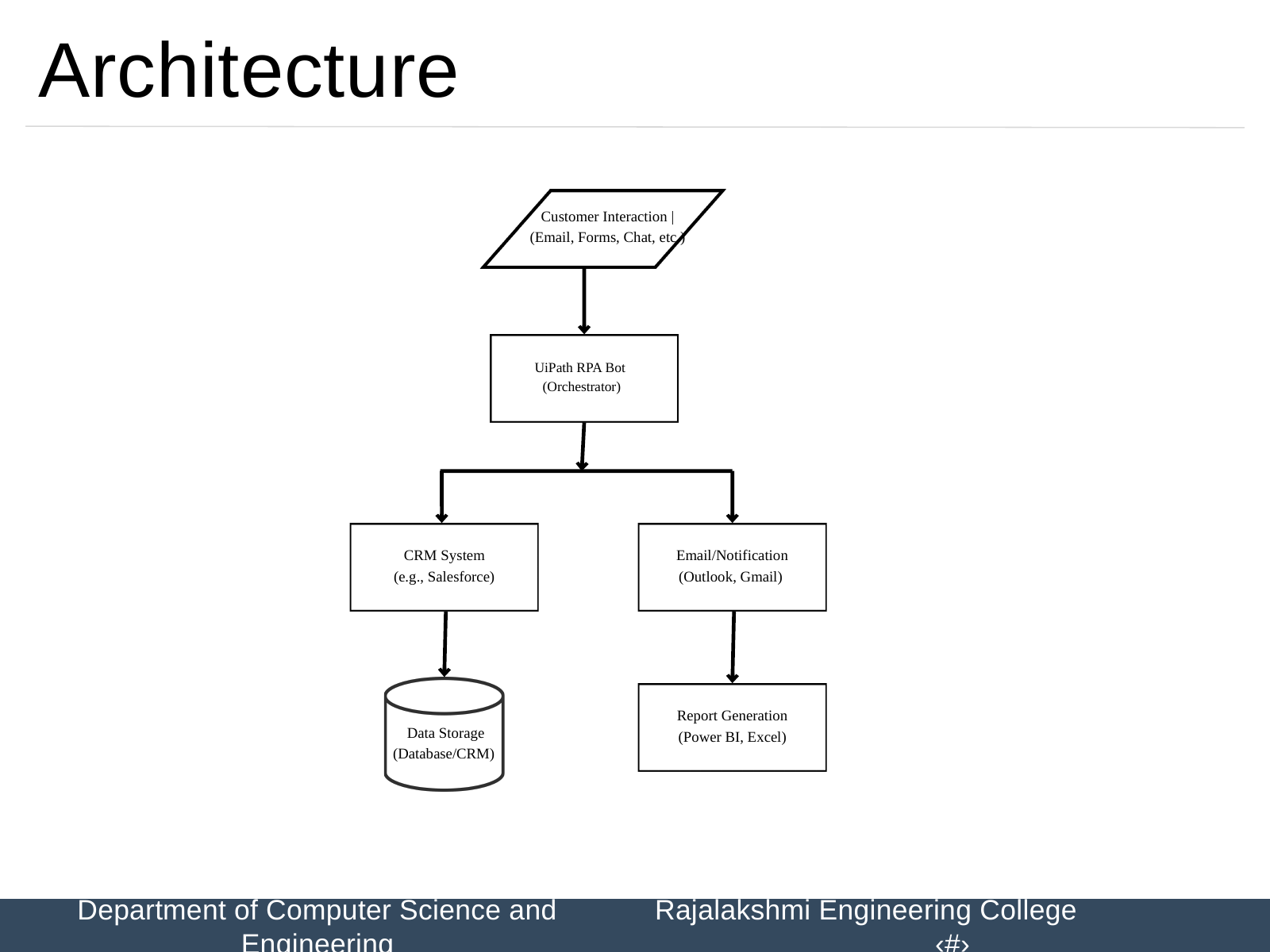

Architecture

Customer Interaction | (Email, Forms, Chat, etc.)

UiPath RPA Bot  (Orchestrator)

 CRM System  (e.g., Salesforce)
Email/Notification (Outlook, Gmail)

Report Generation
(Power BI, Excel)
Data Storage (Database/CRM)

Department of Computer Science and Engineering

Rajalakshmi Engineering College 		‹#›